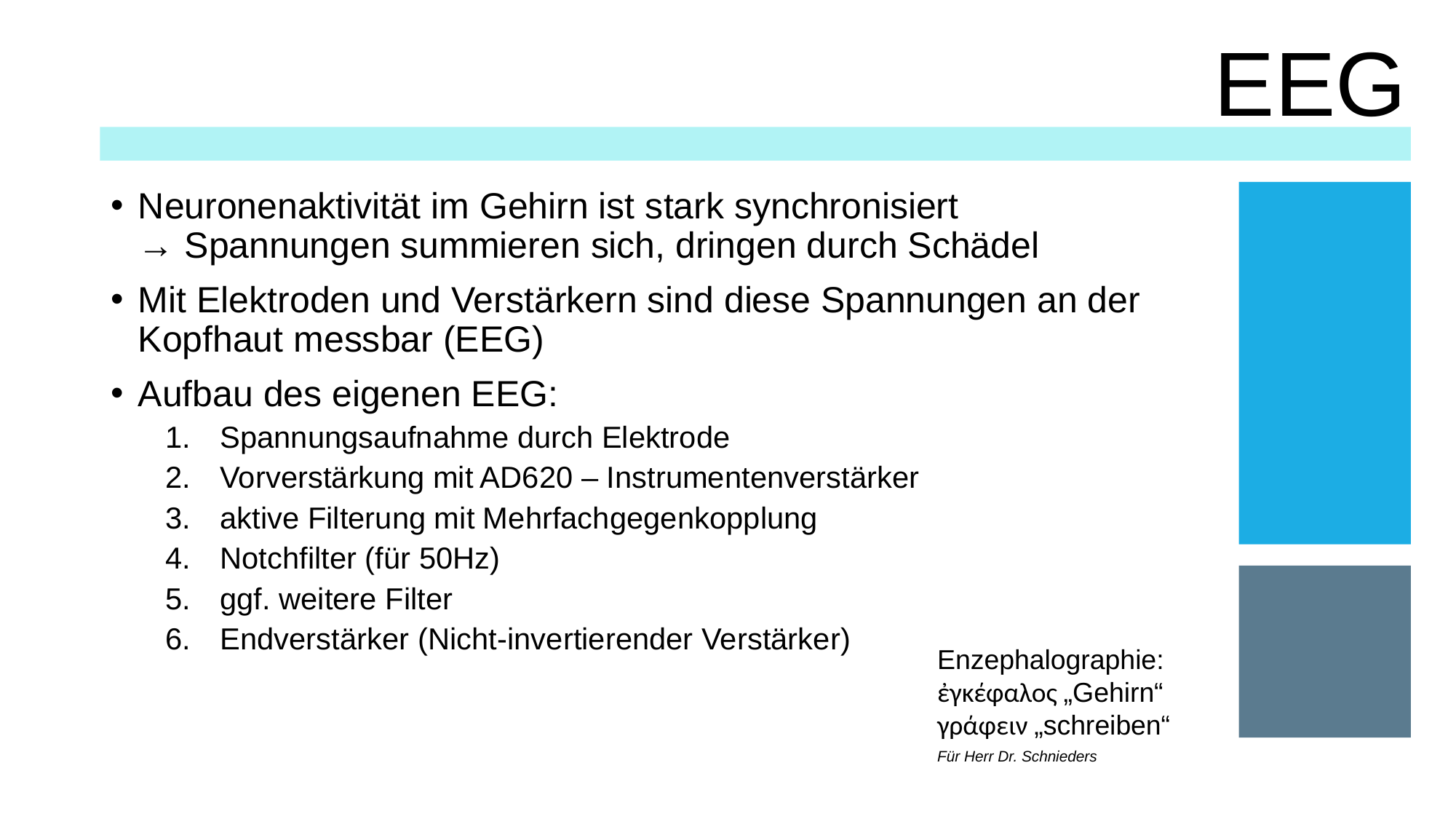

#
EEG
Neuronenaktivität im Gehirn ist stark synchronisiert
→ Spannungen summieren sich, dringen durch Schädel
Mit Elektroden und Verstärkern sind diese Spannungen an der Kopfhaut messbar (EEG)
Aufbau des eigenen EEG:
Spannungsaufnahme durch Elektrode
Vorverstärkung mit AD620 – Instrumentenverstärker
aktive Filterung mit Mehrfachgegenkopplung
Notchfilter (für 50Hz)
ggf. weitere Filter
Endverstärker (Nicht-invertierender Verstärker)
Enzephalographie:
ἐγκέφαλος „Gehirn“
γράφειν „schreiben“
Für Herr Dr. Schnieders